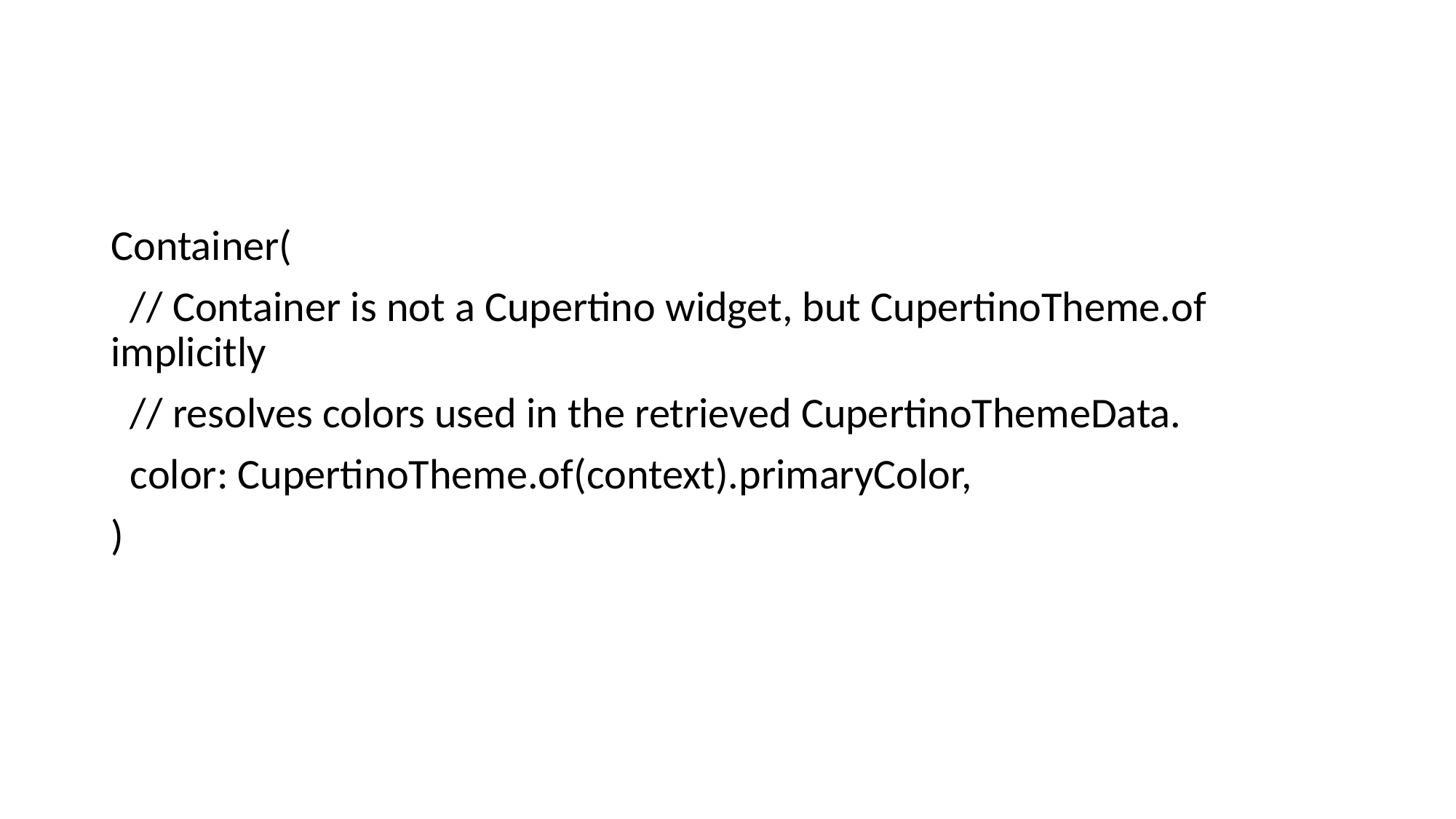

#
Container(
  // Container is not a Cupertino widget, but CupertinoTheme.of implicitly
  // resolves colors used in the retrieved CupertinoThemeData.
  color: CupertinoTheme.of(context).primaryColor,
)